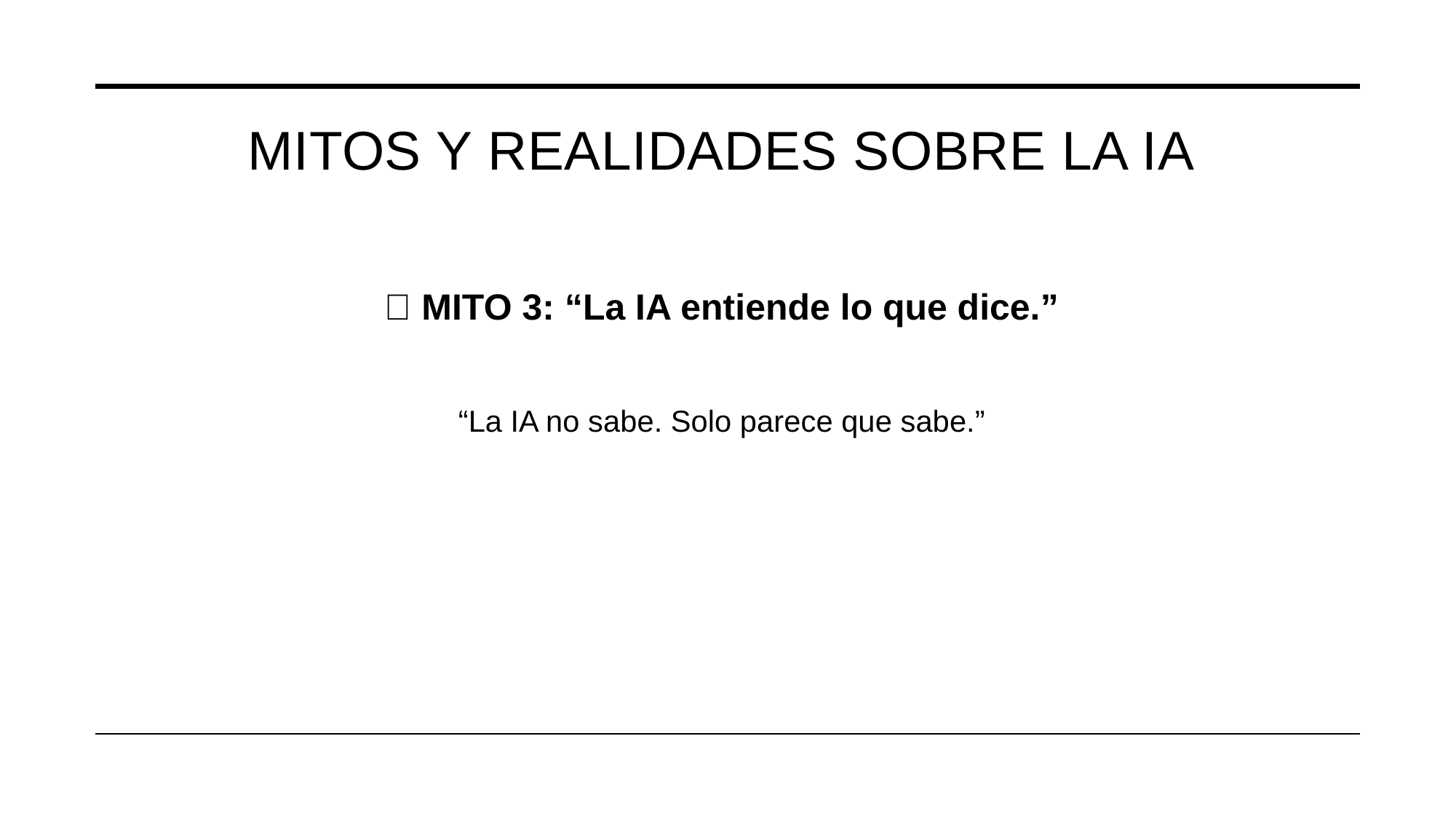

# Mitos y realidades sobre la IA
🧱 MITO 3: “La IA entiende lo que dice.”

“La IA no sabe. Solo parece que sabe.”